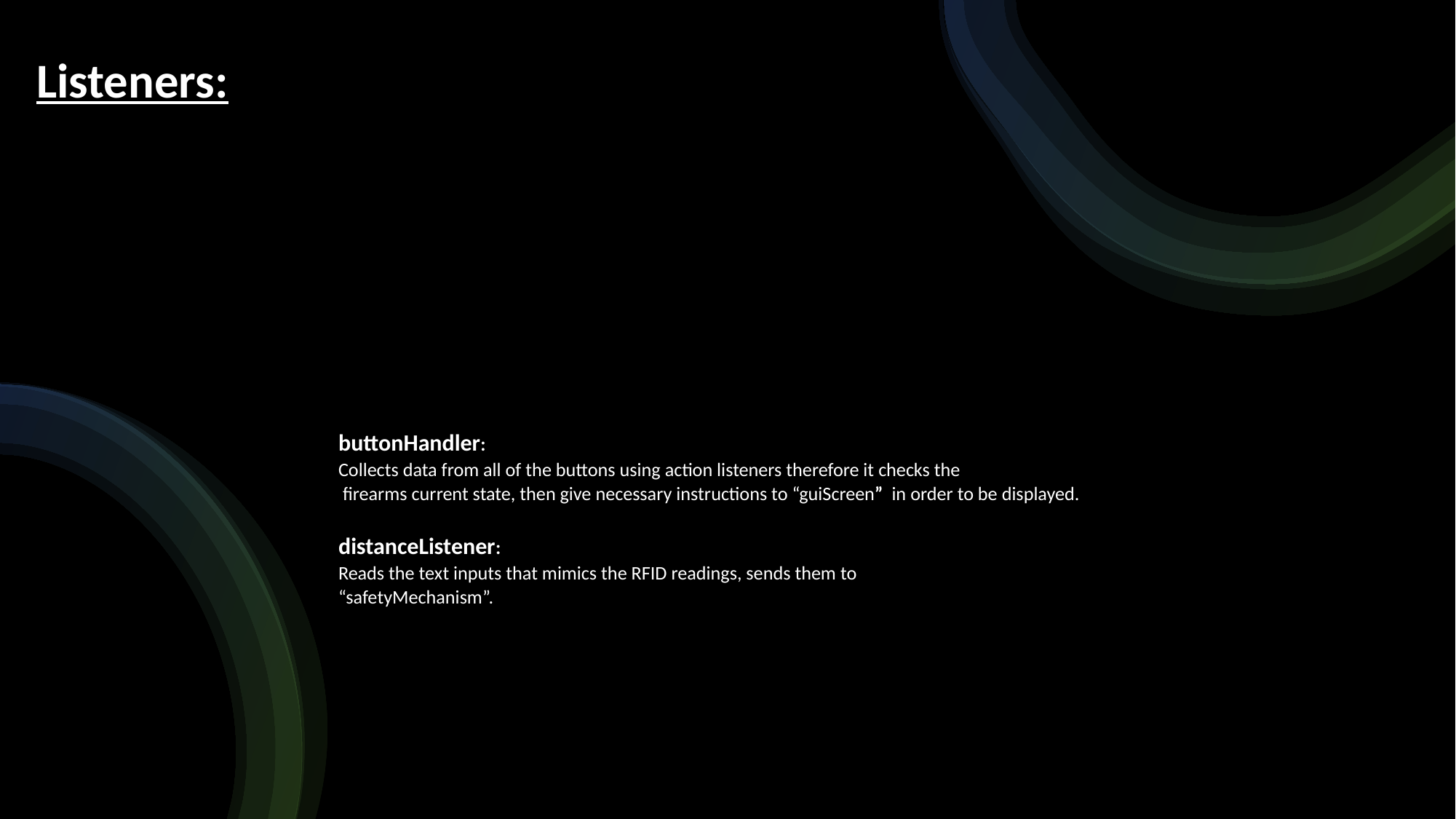

Listeners:
# buttonHandler: Collects data from all of the buttons using action listeners therefore it checks the firearms current state, then give necessary instructions to “guiScreen”  in order to be displayed.   distanceListener: Reads the text inputs that mimics the RFID readings, sends them to “safetyMechanism”.